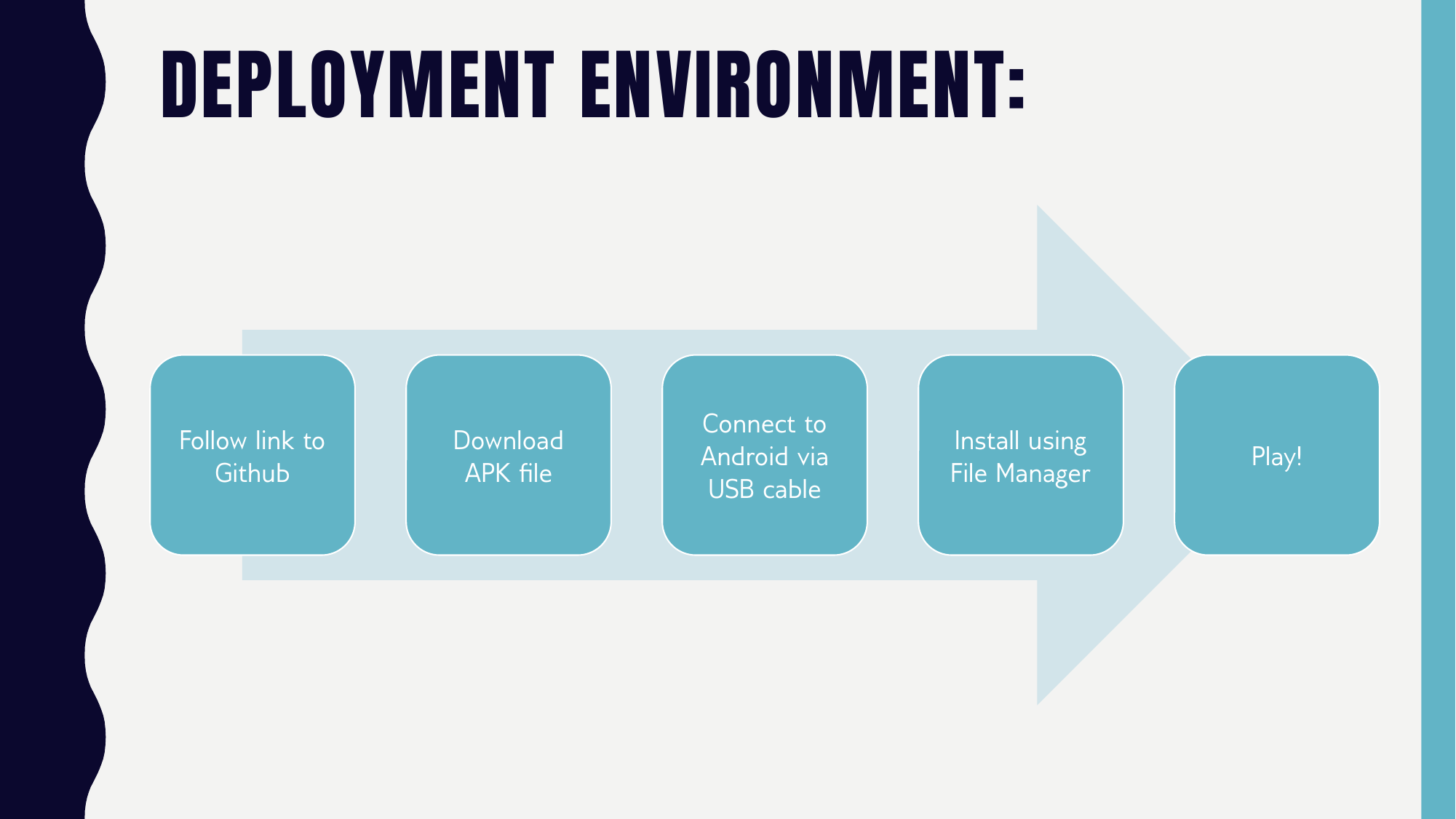

# Deployment Environment:
Follow link to Github
Download APK file
Connect to Android via USB cable
Install using File Manager
Play!